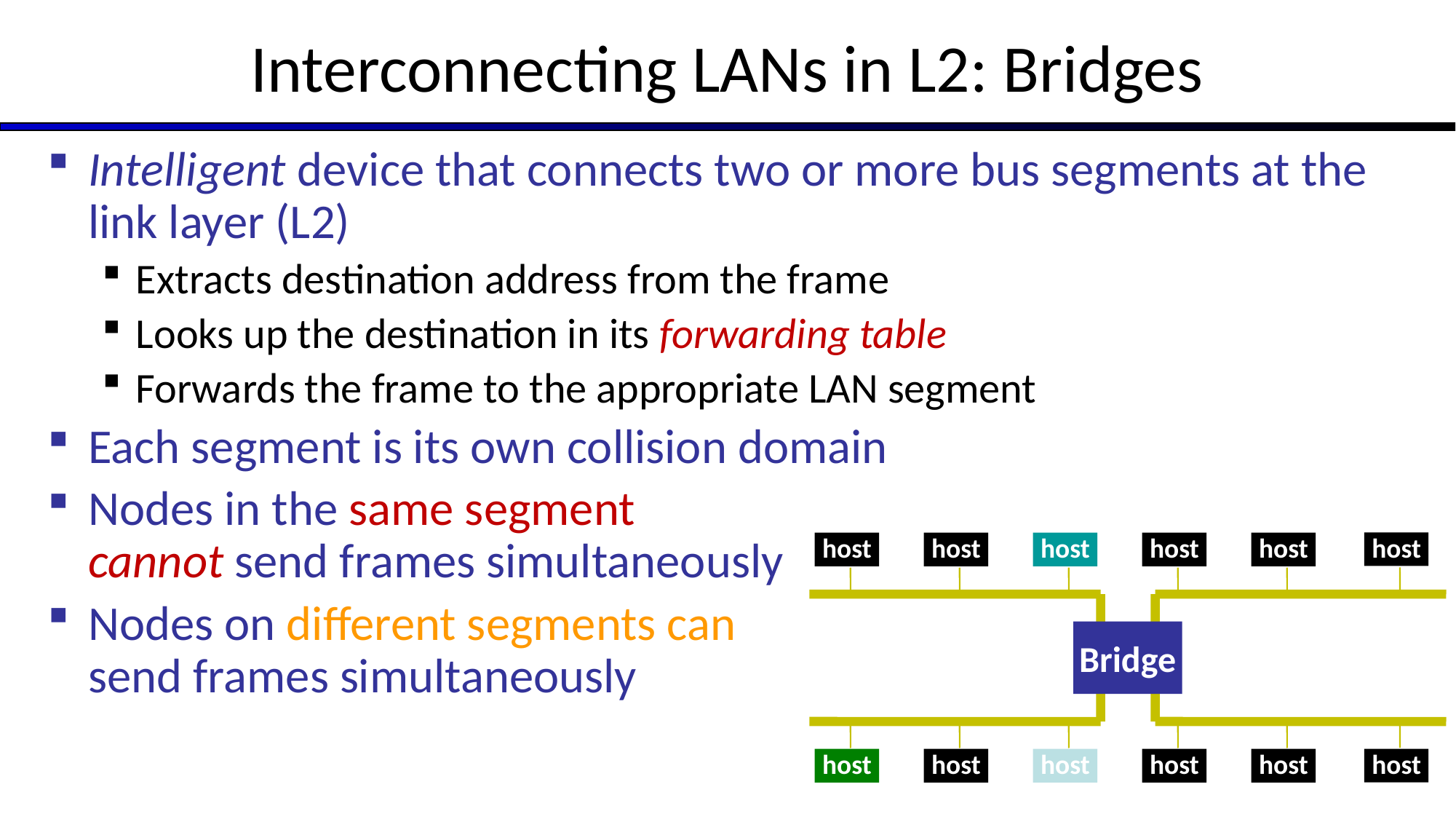

# Interconnecting LANs in L2: Bridges
Intelligent device that connects two or more bus segments at the link layer (L2)
Extracts destination address from the frame
Looks up the destination in its forwarding table
Forwards the frame to the appropriate LAN segment
Each segment is its own collision domain
Nodes in the same segment
cannot send frames simultaneously
Nodes on different segments can
send frames simultaneously

host
host
host
host
host
host

Bridge

host
host
host
host
host
host